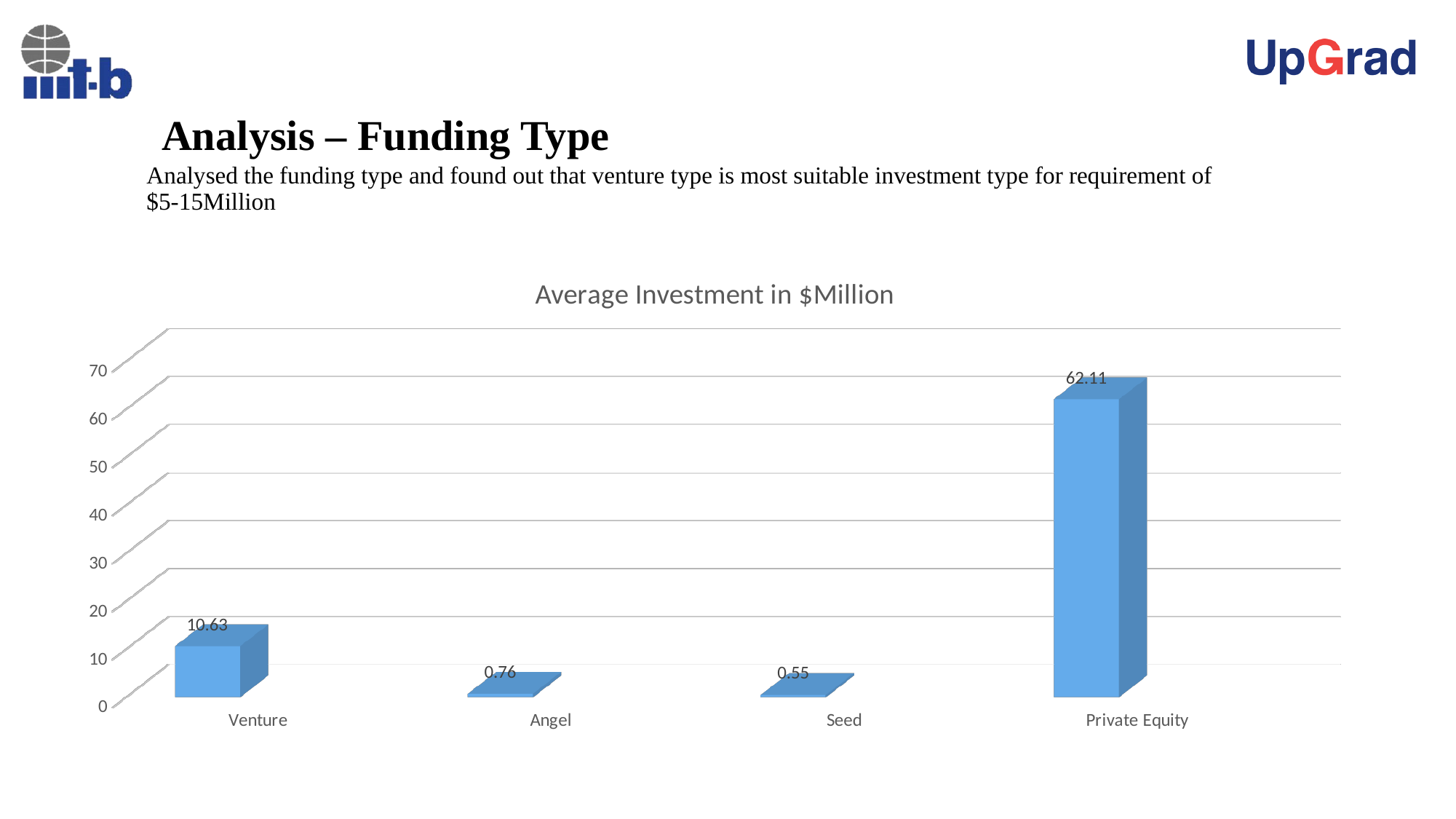

# Analysis – Funding Type Analysed the funding type and found out that venture type is most suitable investment type for requirement of $5-15Million

[unsupported chart]